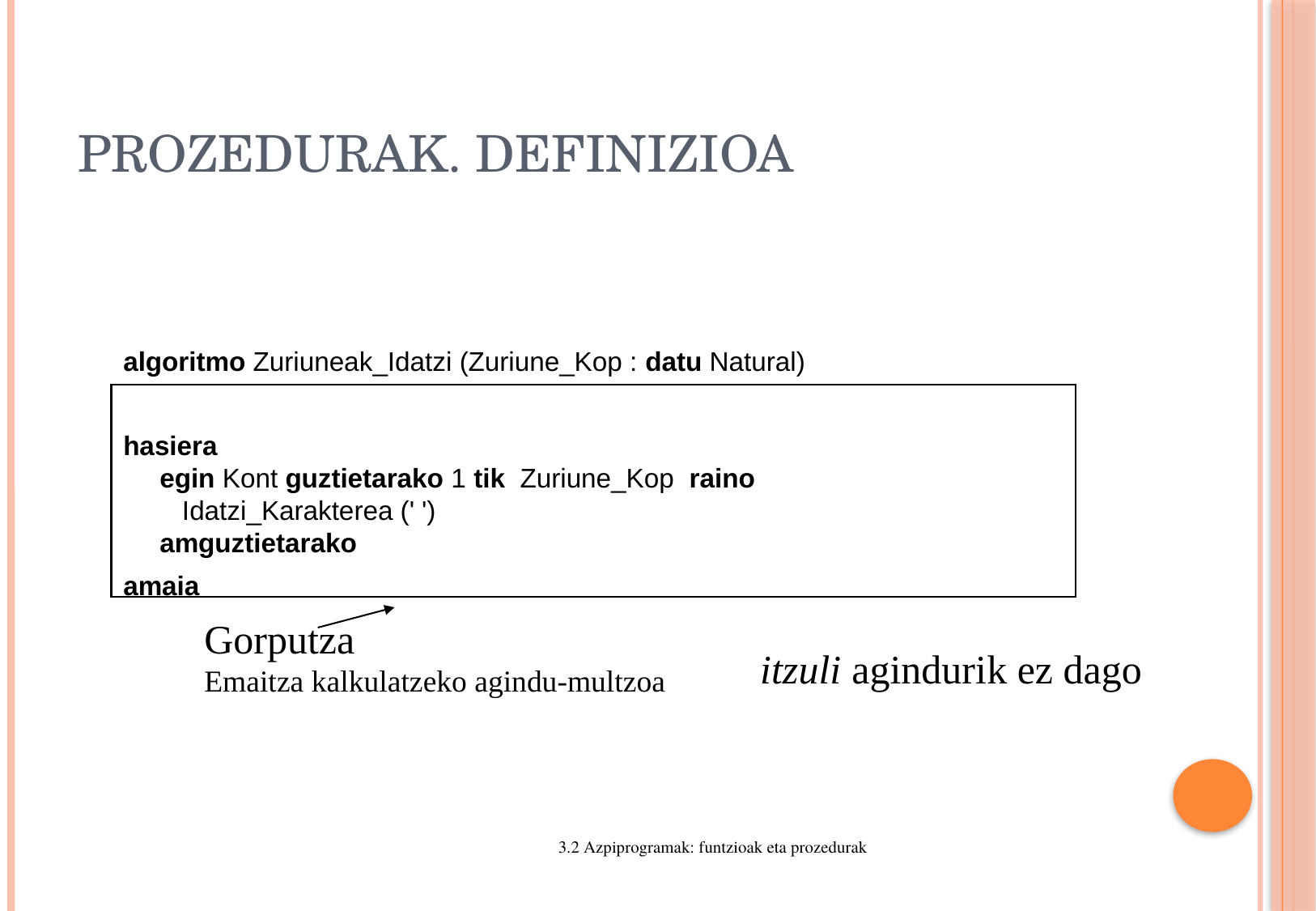

# Prozedurak. Definizioa

algoritmo Zuriuneak_Idatzi (Zuriune_Kop : datu Natural)

hasiera
egin Kont guztietarako 1 tik  Zuriune_Kop  raino
   Idatzi_Karakterea (' ')
amguztietarako
amaia

Gorputza
Emaitza kalkulatzeko agindu-multzoa

itzuli agindurik ez dago
3.2 Azpiprogramak: funtzioak eta prozedurak